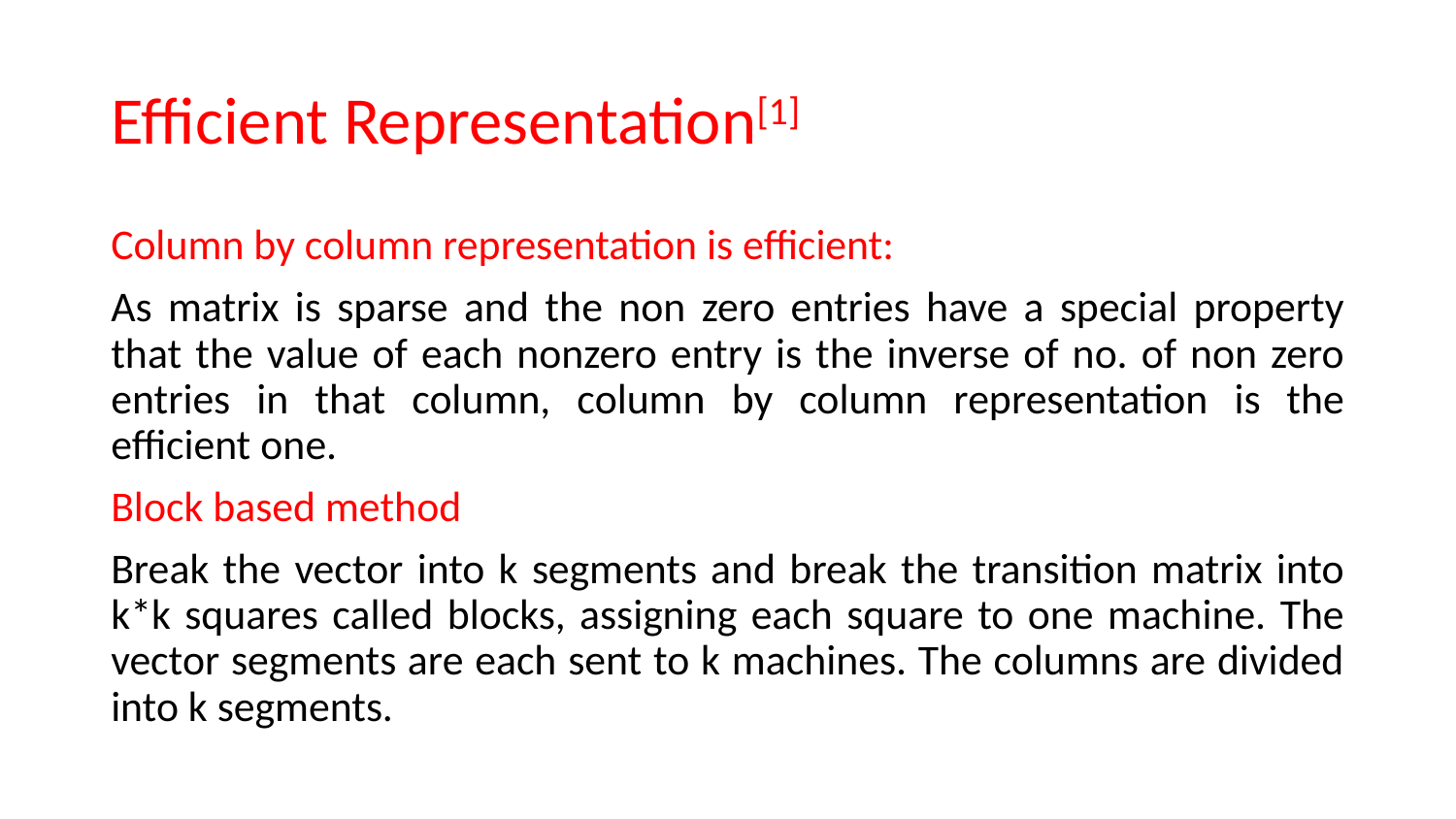

# Efficient Representation[1]
Column by column representation is efficient:
As matrix is sparse and the non zero entries have a special property that the value of each nonzero entry is the inverse of no. of non zero entries in that column, column by column representation is the efficient one.
Block based method
Break the vector into k segments and break the transition matrix into k*k squares called blocks, assigning each square to one machine. The vector segments are each sent to k machines. The columns are divided into k segments.